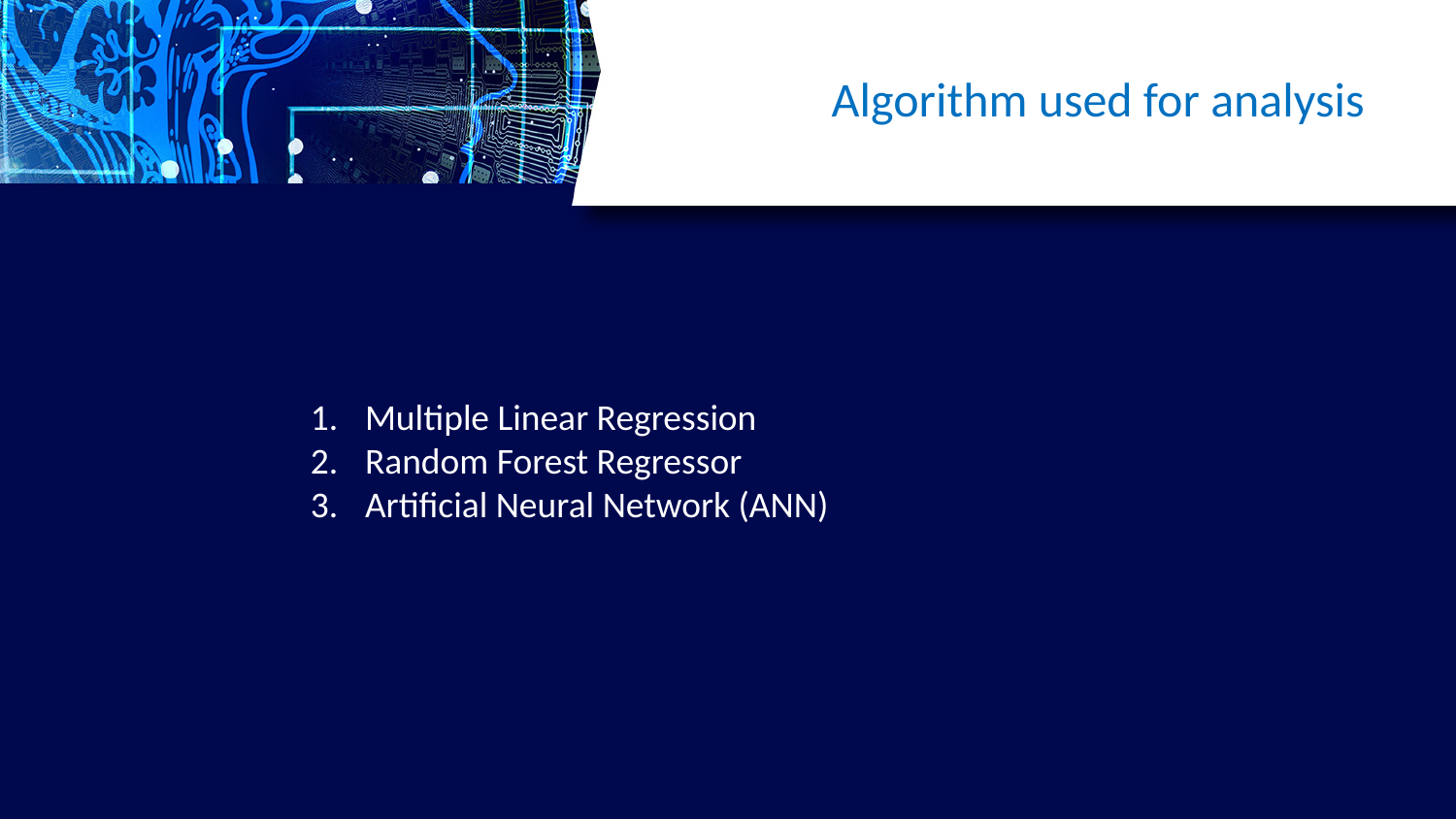

# Algorithm used for analysis
Multiple Linear Regression
Random Forest Regressor
Artificial Neural Network (ANN)